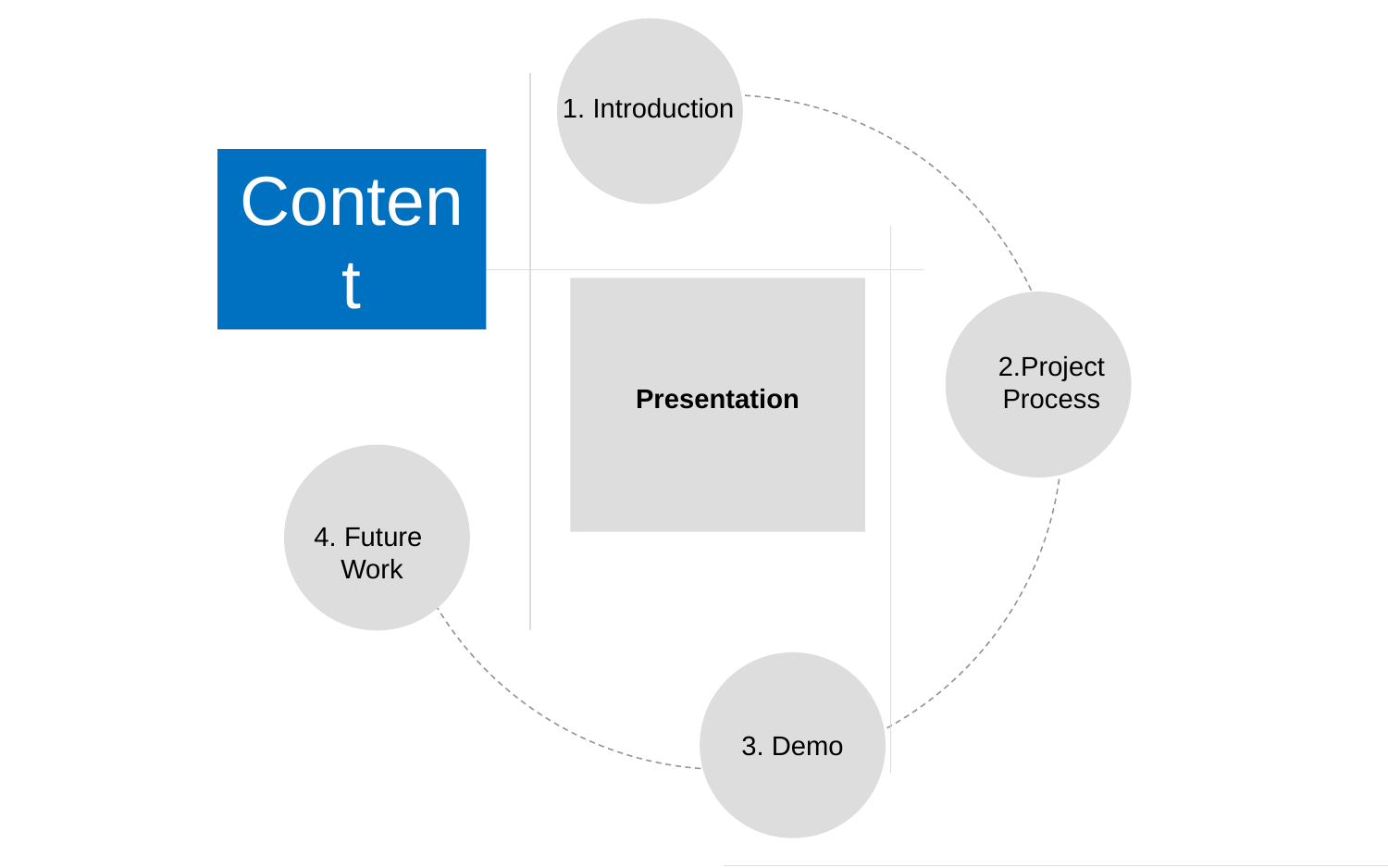

1. Introduction

Content

Presentation

2.Project
Process

4. Future
Work

3. Demo